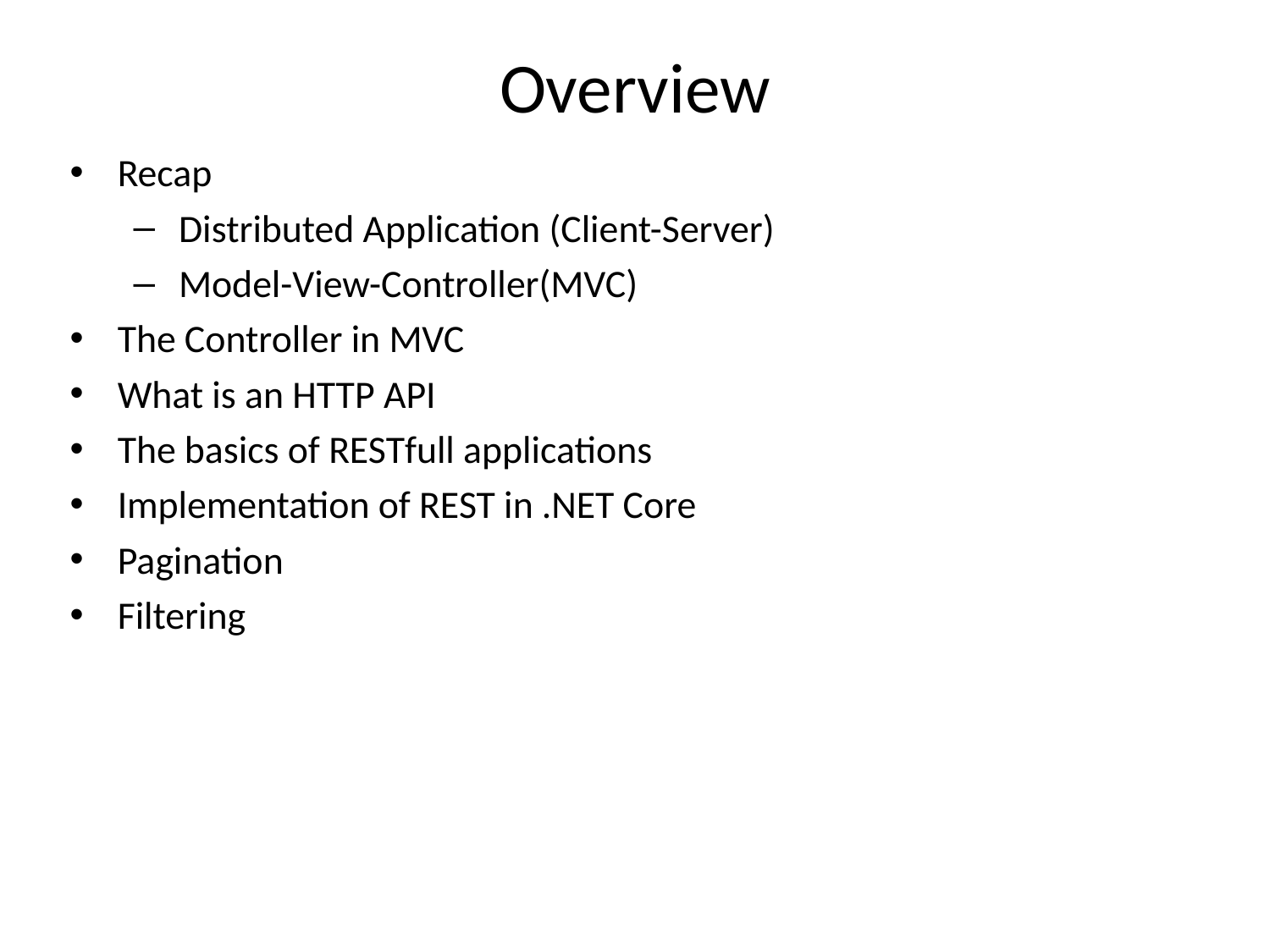

# Overview
Recap
Distributed Application (Client-Server)
Model-View-Controller(MVC)
The Controller in MVC
What is an HTTP API
The basics of RESTfull applications
Implementation of REST in .NET Core
Pagination
Filtering